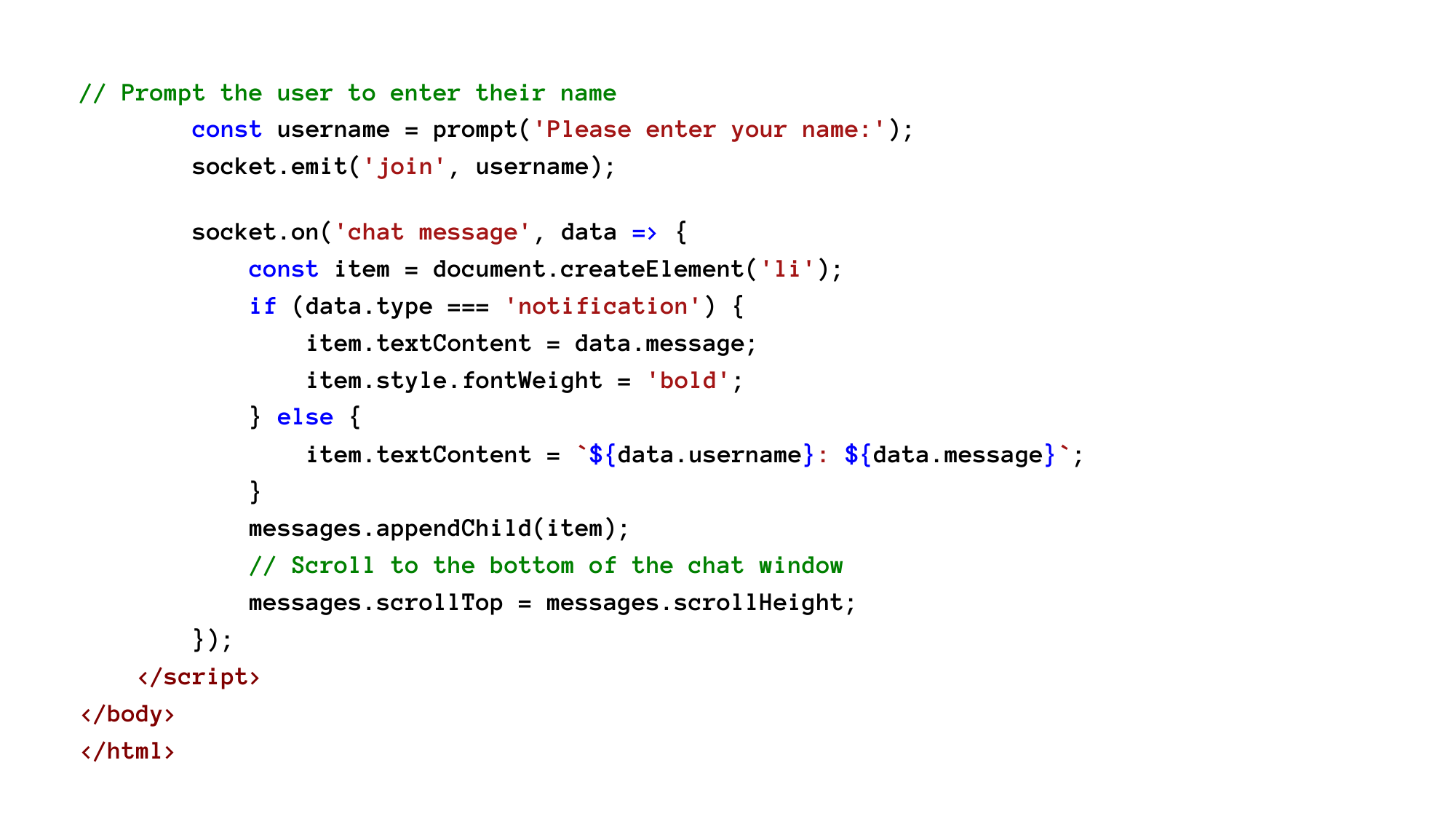

// Prompt the user to enter their name
        const username = prompt('Please enter your name:');
        socket.emit('join', username);
        socket.on('chat message', data => {
            const item = document.createElement('li');
            if (data.type === 'notification') {
                item.textContent = data.message;
                item.style.fontWeight = 'bold';
            } else {
                item.textContent = `${data.username}: ${data.message}`;
            }
            messages.appendChild(item);
            // Scroll to the bottom of the chat window
            messages.scrollTop = messages.scrollHeight;
        });
    </script>
</body>
</html>